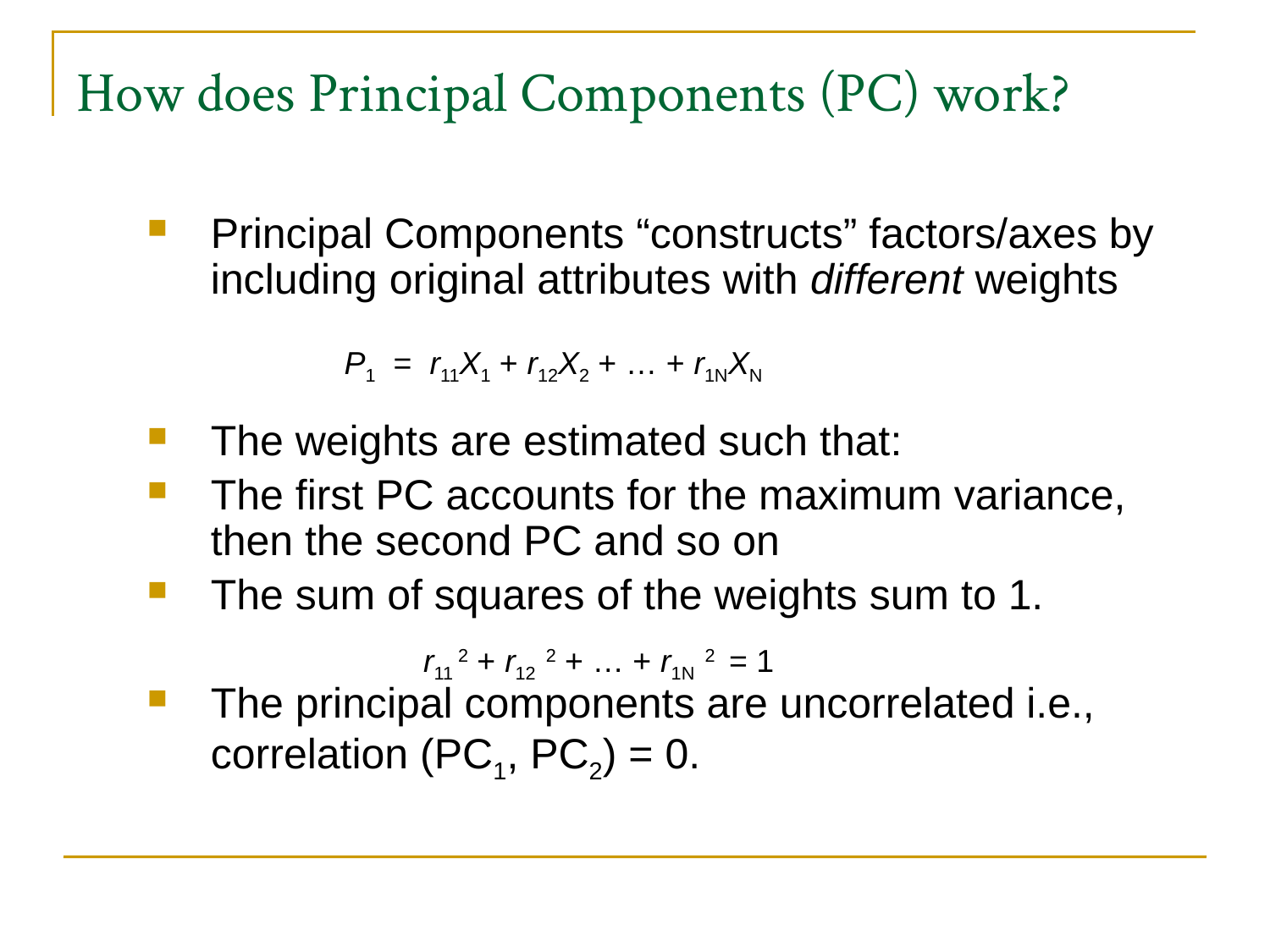

# How does Principal Components (PC) work?

Principal Components “constructs” factors/axes by including original attributes with different weights

The weights are estimated such that:
The first PC accounts for the maximum variance, then the second PC and so on
The sum of squares of the weights sum to 1.

The principal components are uncorrelated i.e., correlation (PC1, PC2) = 0.

P1  =  r11X1 + r12X2 + … + r1NXN
r11 2 + r12  2 + … + r1N  2  = 1